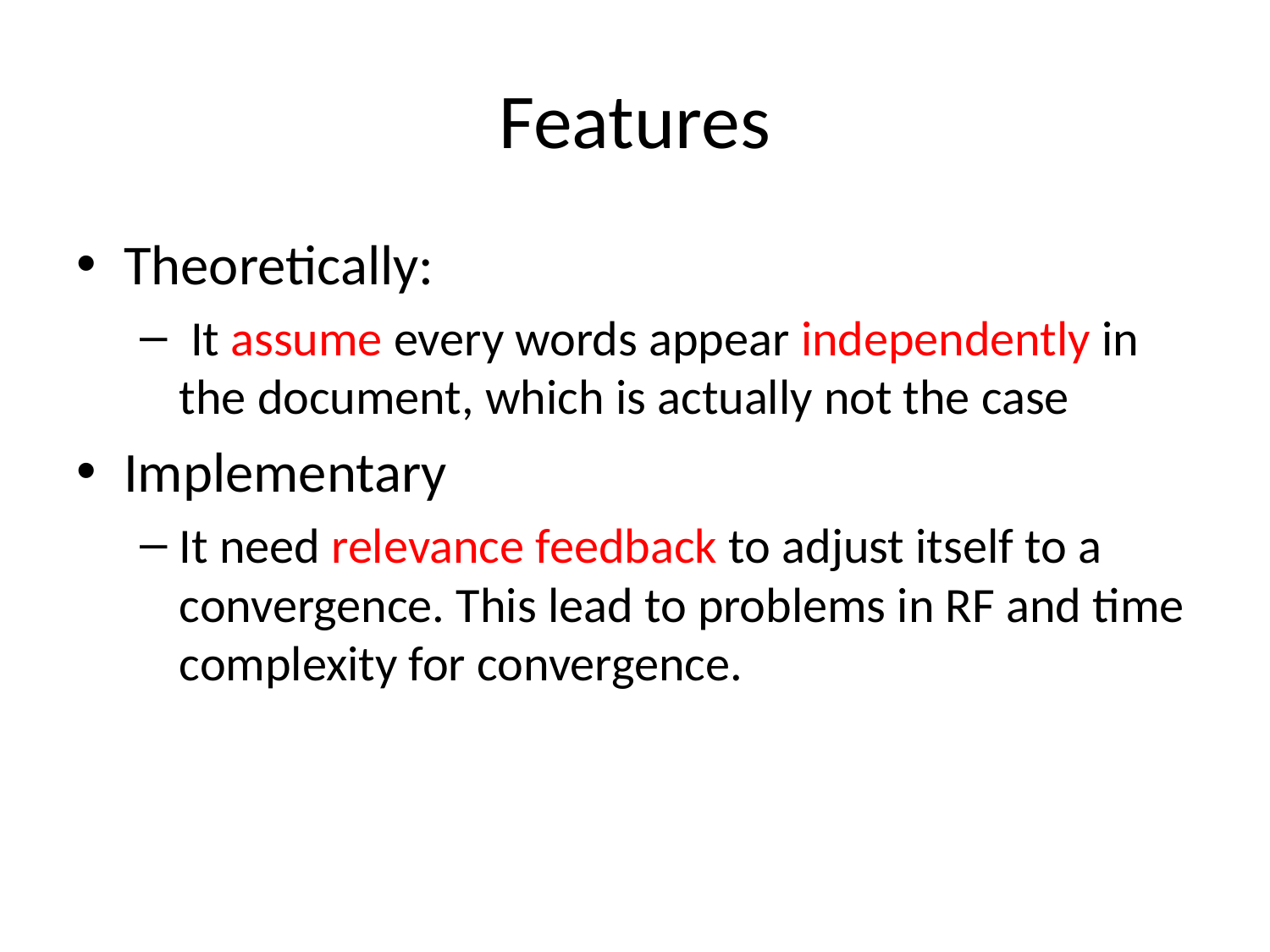

# Features
Theoretically:
 It assume every words appear independently in the document, which is actually not the case
Implementary
It need relevance feedback to adjust itself to a convergence. This lead to problems in RF and time complexity for convergence.